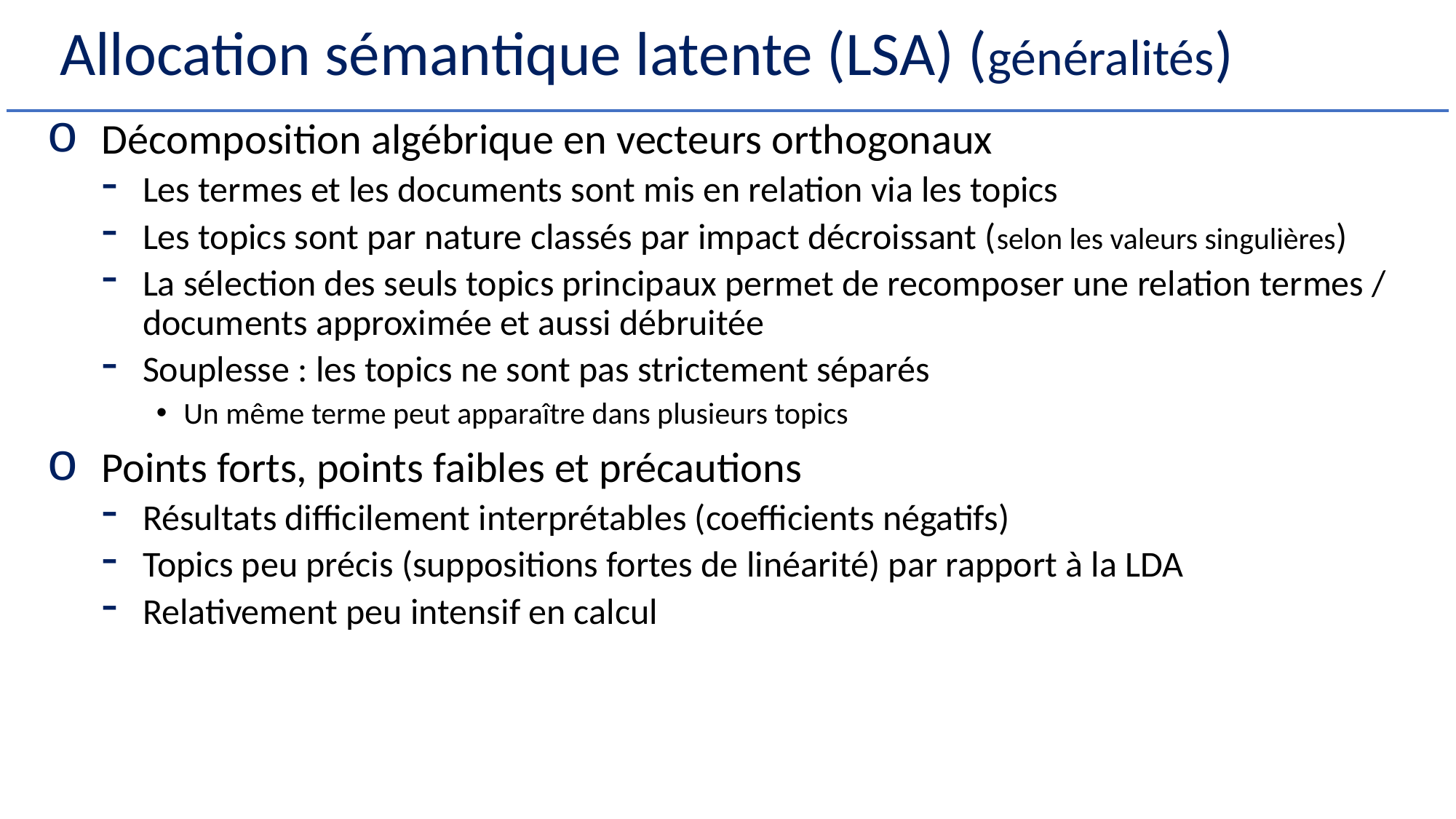

# Allocation sémantique latente (LSA) (généralités)
Décomposition algébrique en vecteurs orthogonaux
Les termes et les documents sont mis en relation via les topics
Les topics sont par nature classés par impact décroissant (selon les valeurs singulières)
La sélection des seuls topics principaux permet de recomposer une relation termes / documents approximée et aussi débruitée
Souplesse : les topics ne sont pas strictement séparés
Un même terme peut apparaître dans plusieurs topics
Points forts, points faibles et précautions
Résultats difficilement interprétables (coefficients négatifs)
Topics peu précis (suppositions fortes de linéarité) par rapport à la LDA
Relativement peu intensif en calcul